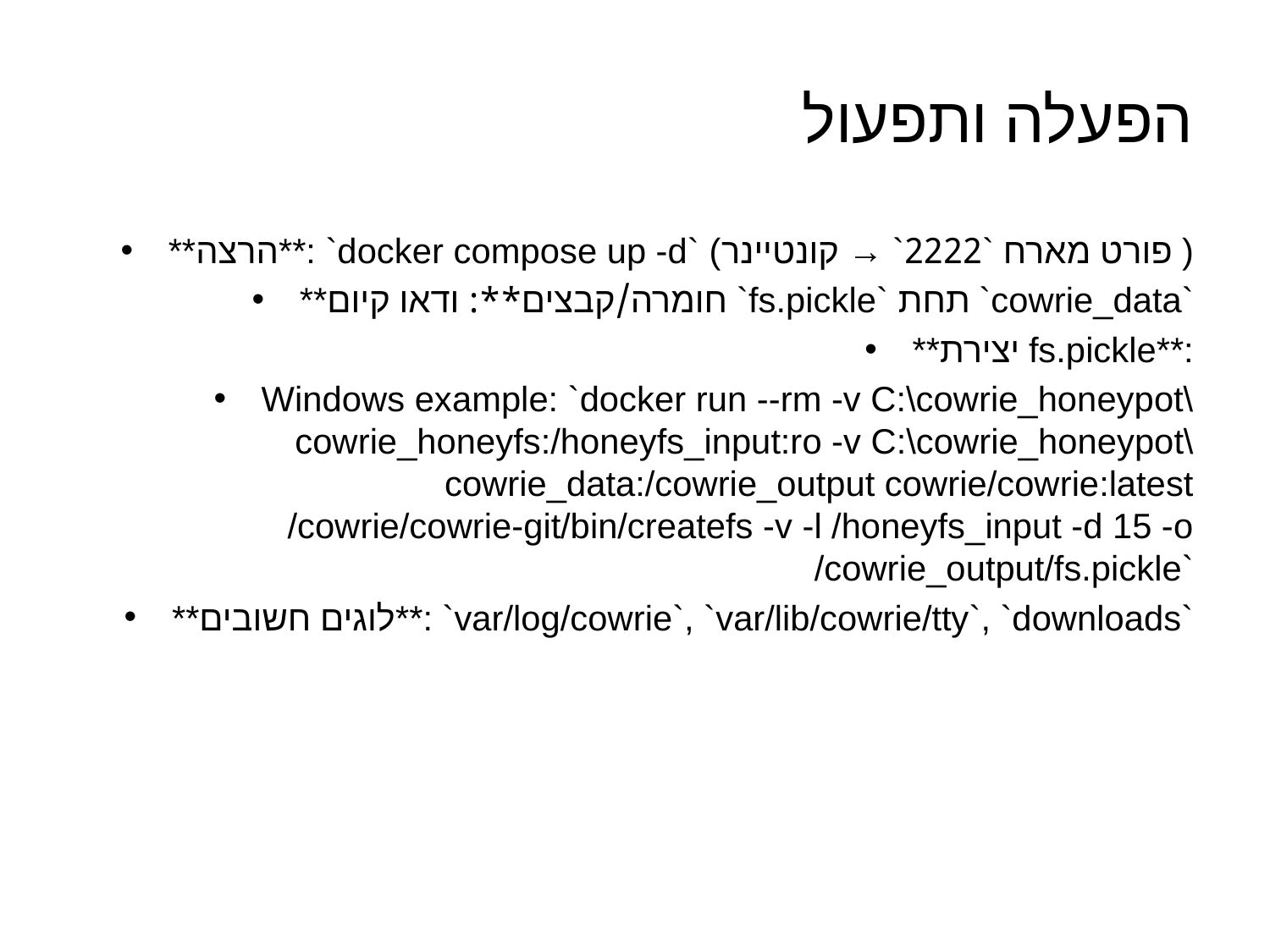

# הפעלה ותפעול
**הרצה**: `docker compose up -d` (פורט מארח `2222` → קונטיינר)
**חומרה/קבצים**: ודאו קיום `fs.pickle` תחת `cowrie_data`
**יצירת fs.pickle**:
Windows example: `docker run --rm -v C:\cowrie_honeypot\cowrie_honeyfs:/honeyfs_input:ro -v C:\cowrie_honeypot\cowrie_data:/cowrie_output cowrie/cowrie:latest /cowrie/cowrie-git/bin/createfs -v -l /honeyfs_input -d 15 -o /cowrie_output/fs.pickle`
**לוגים חשובים**: `var/log/cowrie`, `var/lib/cowrie/tty`, `downloads`